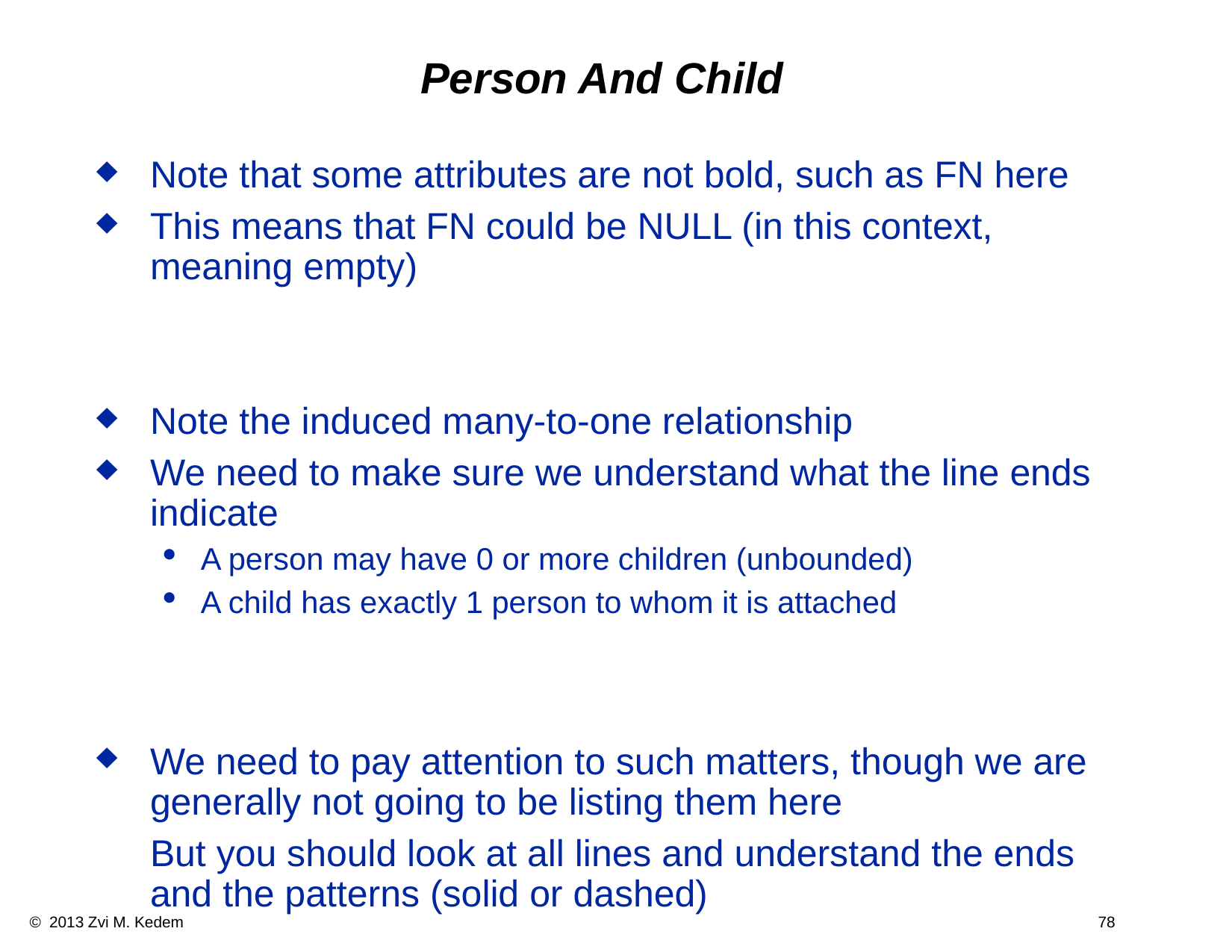

# Person And Child
Note that some attributes are not bold, such as FN here
This means that FN could be NULL (in this context, meaning empty)

Note the induced many-to-one relationship
We need to make sure we understand what the line ends indicate
A person may have 0 or more children (unbounded)
A child has exactly 1 person to whom it is attached

We need to pay attention to such matters, though we are generally not going to be listing them here
	But you should look at all lines and understand the ends and the patterns (solid or dashed)